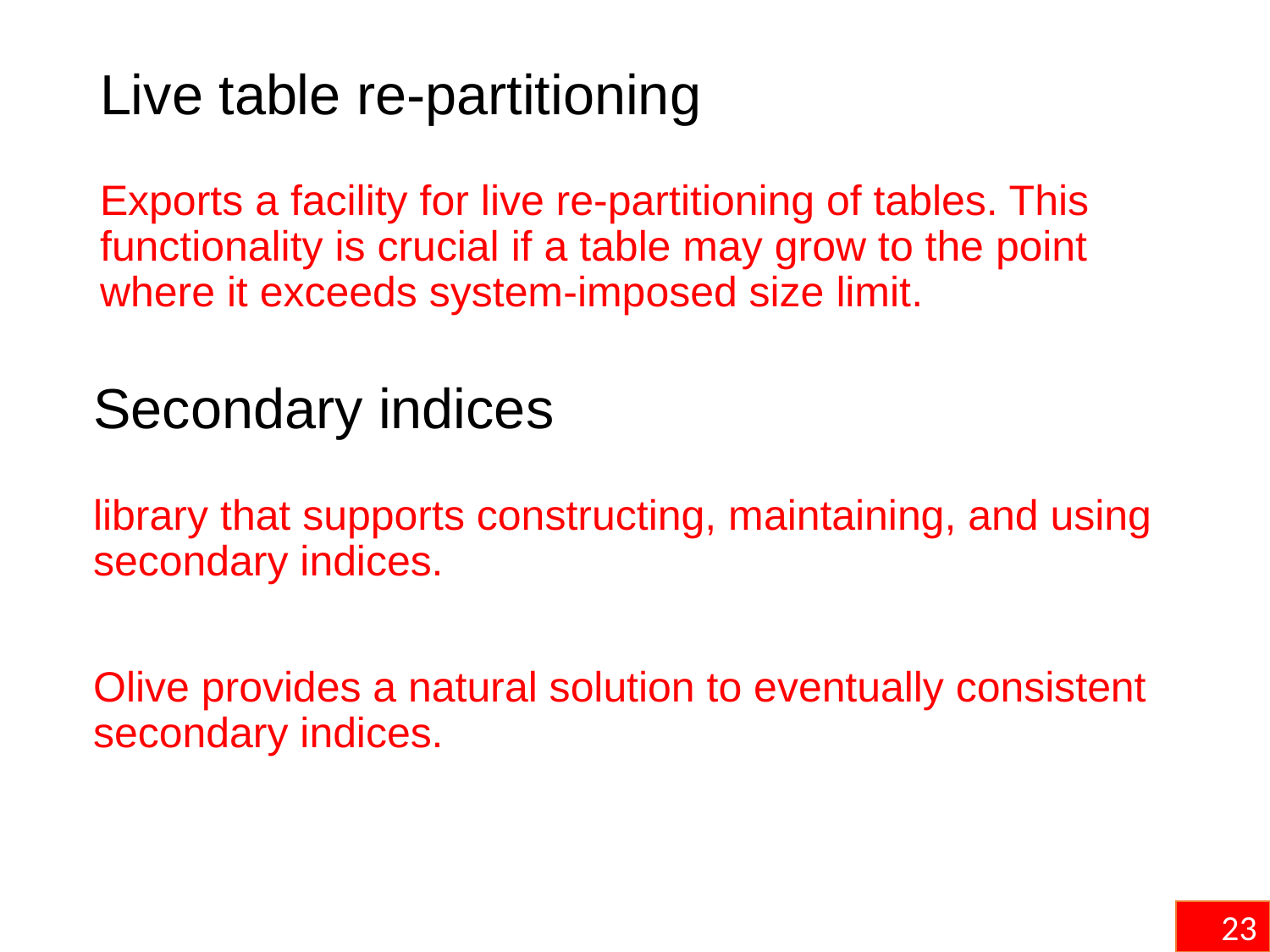

# Live table re-partitioning
Exports a facility for live re-partitioning of tables. This functionality is crucial if a table may grow to the point where it exceeds system-imposed size limit.

Secondary indices
library that supports constructing, maintaining, and using secondary indices.

Olive provides a natural solution to eventually consistent secondary indices.

23